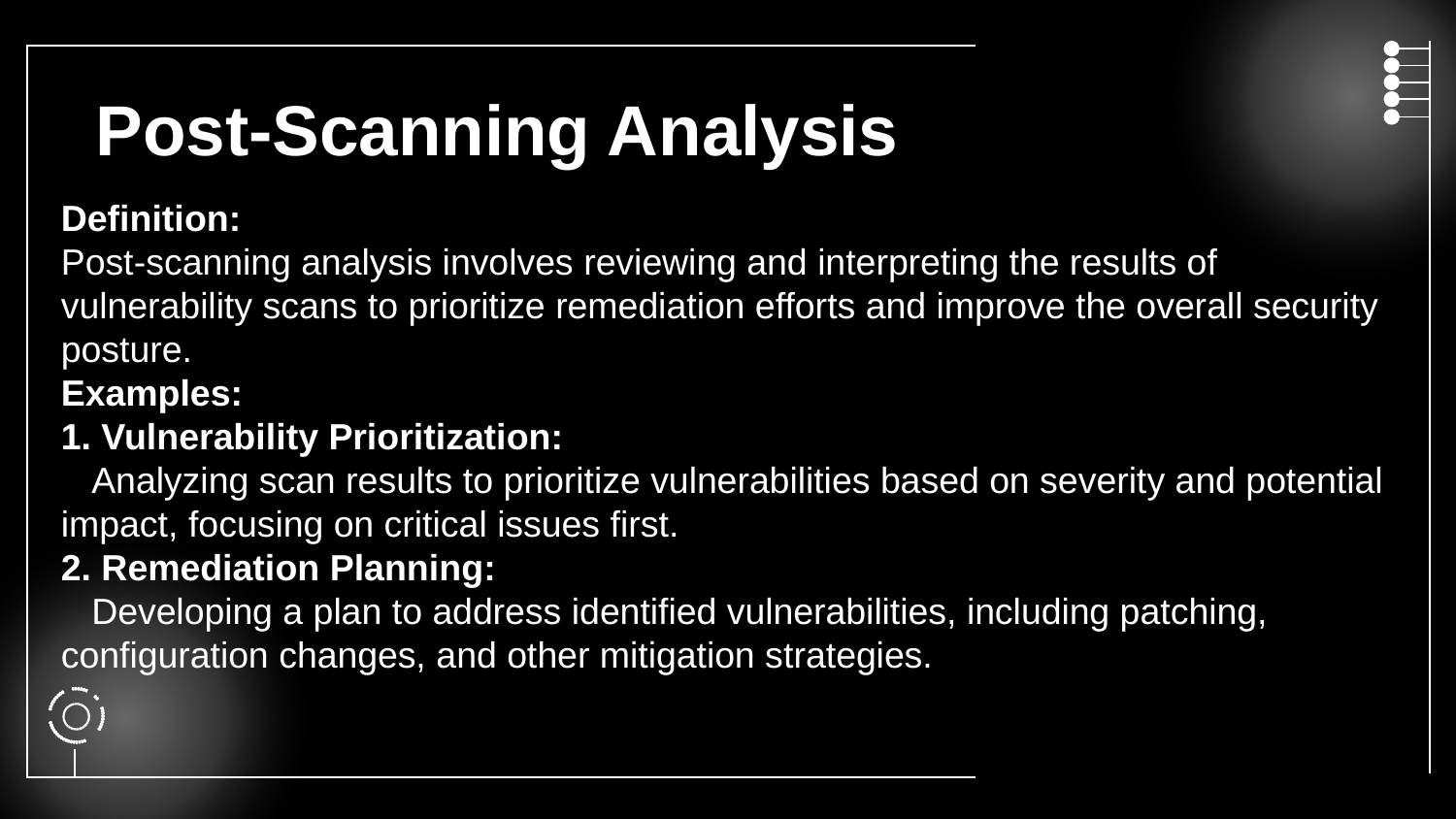

# Post-Scanning Analysis
Definition:
Post-scanning analysis involves reviewing and interpreting the results of vulnerability scans to prioritize remediation efforts and improve the overall security posture.
Examples:
1. Vulnerability Prioritization:
   Analyzing scan results to prioritize vulnerabilities based on severity and potential impact, focusing on critical issues first.
2. Remediation Planning:
   Developing a plan to address identified vulnerabilities, including patching, configuration changes, and other mitigation strategies.